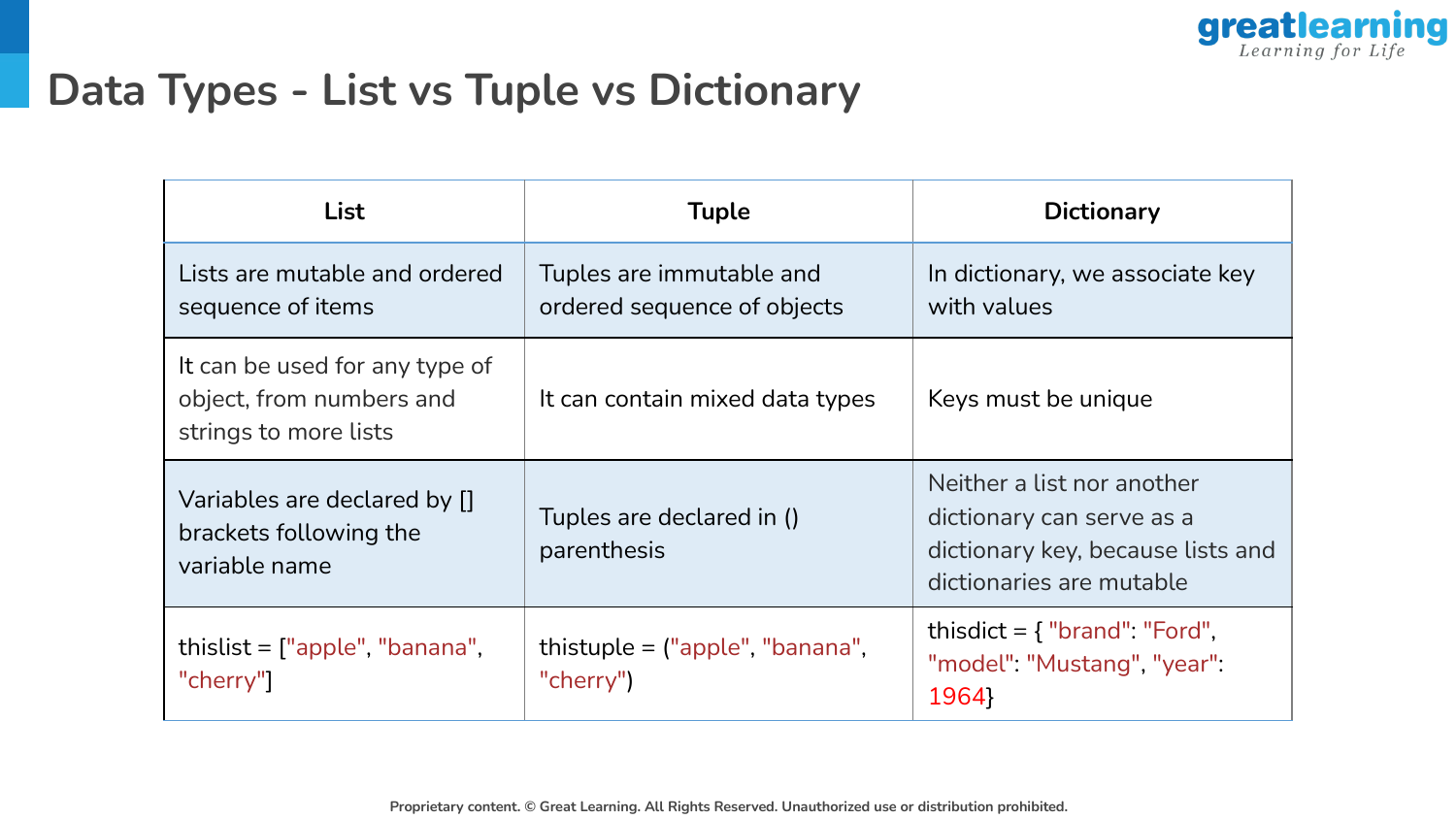

# Data Types - List vs Tuple vs Dictionary
| List | Tuple | Dictionary |
| --- | --- | --- |
| Lists are mutable and ordered sequence of items | Tuples are immutable and ordered sequence of objects | In dictionary, we associate key with values |
| It can be used for any type of object, from numbers and strings to more lists | It can contain mixed data types | Keys must be unique |
| Variables are declared by [] brackets following the variable name | Tuples are declared in () parenthesis | Neither a list nor another dictionary can serve as a dictionary key, because lists and dictionaries are mutable |
| thislist = ["apple", "banana", "cherry"] | thistuple = ("apple", "banana", "cherry") | thisdict = { "brand": "Ford", "model": "Mustang", "year": 1964} |